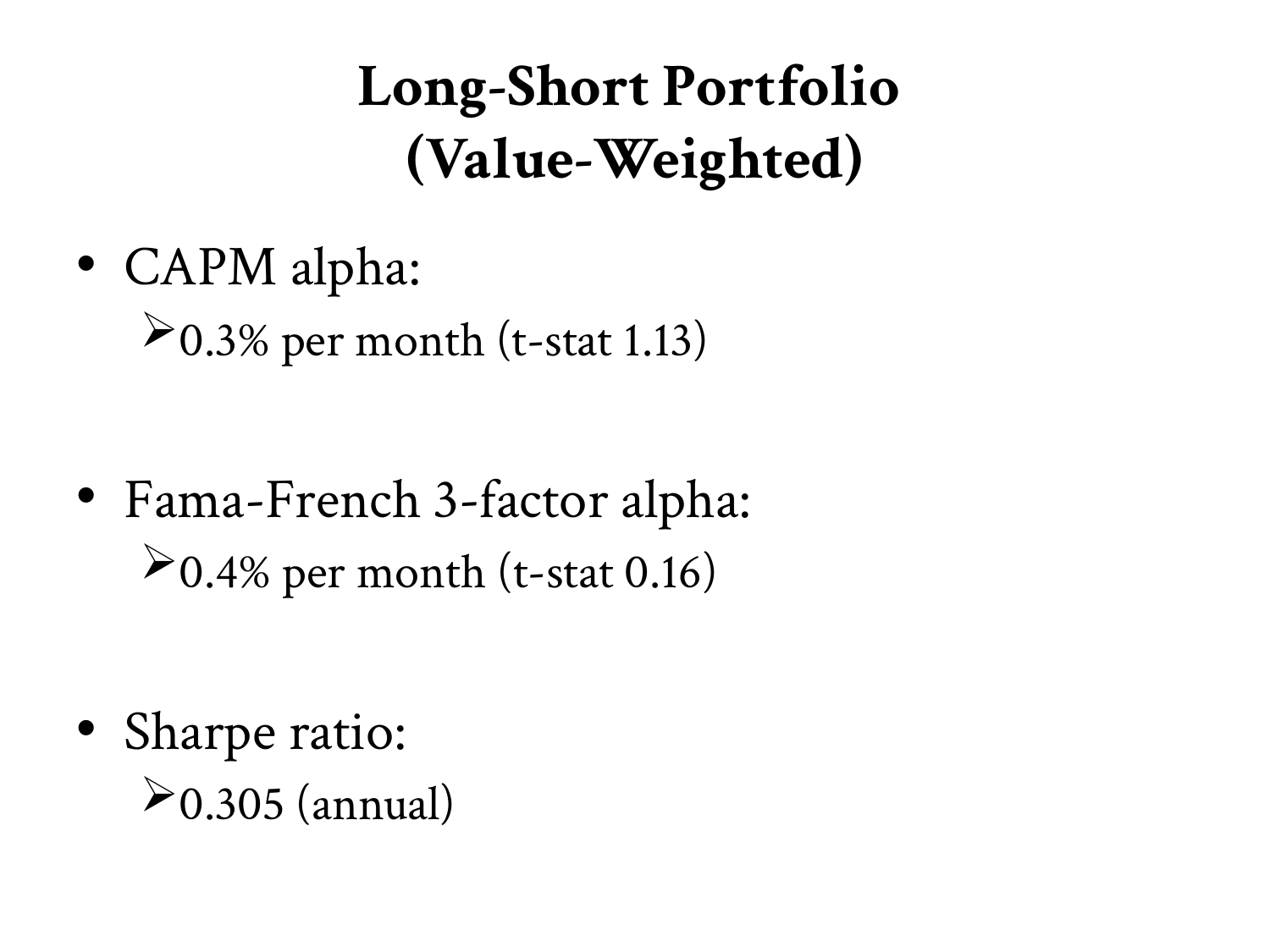

# Long-Short Portfolio (Value-Weighted)
CAPM alpha:
0.3% per month (t-stat 1.13)

Fama-French 3-factor alpha:
0.4% per month (t-stat 0.16)

Sharpe ratio:
0.305 (annual)